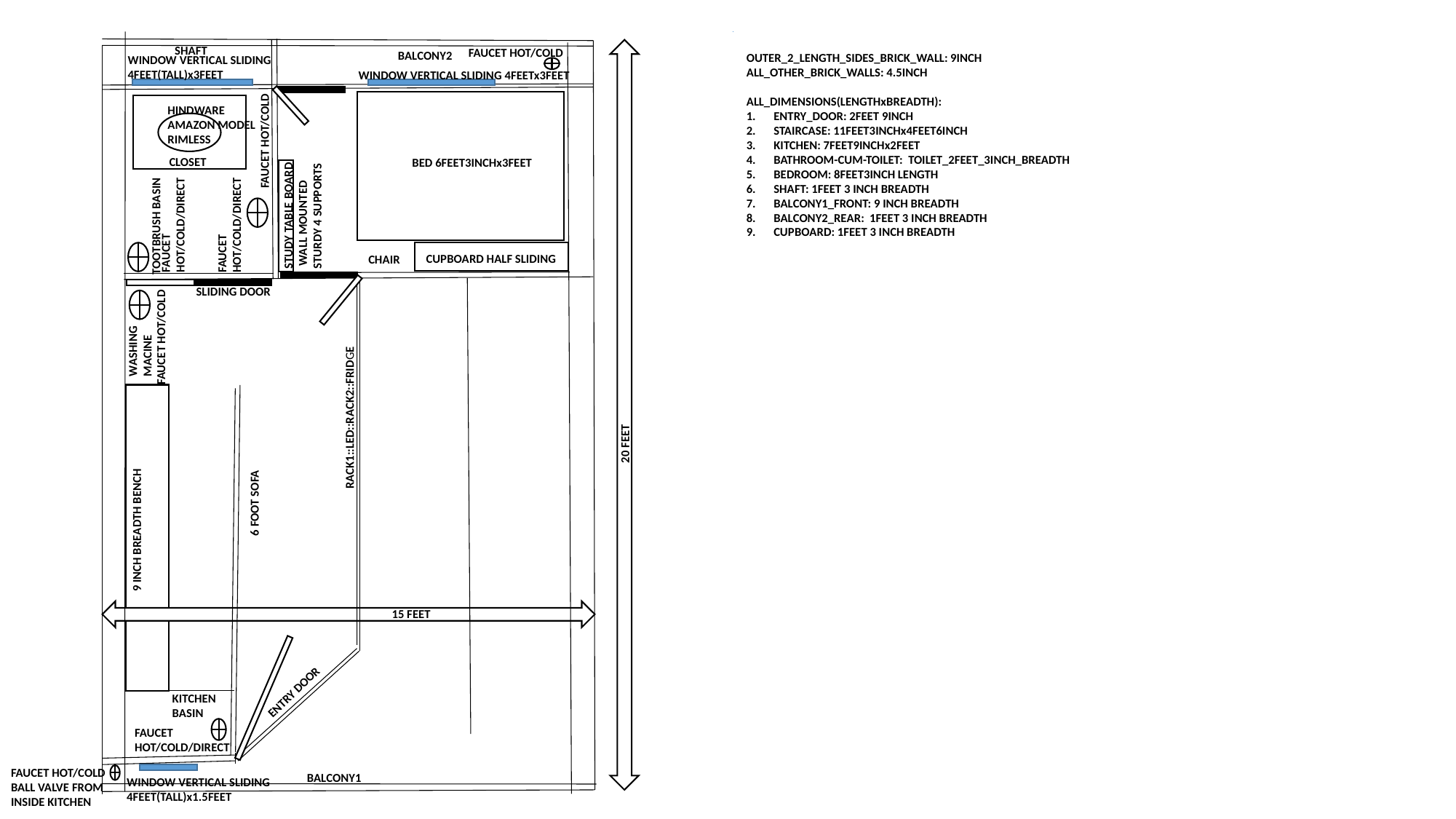

SHAFT
FAUCET HOT/COLD
BALCONY2
OUTER_2_LENGTH_SIDES_BRICK_WALL: 9INCH
ALL_OTHER_BRICK_WALLS: 4.5INCH

ALL_DIMENSIONS(LENGTHxBREADTH):
ENTRY_DOOR: 2FEET 9INCH
STAIRCASE: 11FEET3INCHx4FEET6INCH
KITCHEN: 7FEET9INCHx2FEET
BATHROOM-CUM-TOILET:  TOILET_2FEET_3INCH_BREADTH
BEDROOM: 8FEET3INCH LENGTH
SHAFT: 1FEET 3 INCH BREADTH
BALCONY1_FRONT: 9 INCH BREADTH
BALCONY2_REAR:  1FEET 3 INCH BREADTH
CUPBOARD: 1FEET 3 INCH BREADTH

WINDOW VERTICAL SLIDING
4FEET(TALL)x3FEET

WINDOW VERTICAL SLIDING 4FEETx3FEET

HINDWARE
AMAZON MODEL
RIMLESS

FAUCET HOT/COLD
STUDY TABLE BOARD
 WALL MOUNTED
STURDY 4 SUPPORTS
CLOSET
BED 6FEET3INCHx3FEET

FAUCET
HOT/COLD/DIRECT
FAUCET
HOT/COLD/DIRECT

TOOTBRUSH BASIN

CUPBOARD HALF SLIDING
CHAIR

SLIDING DOOR

FAUCET HOT/COLD
WASHING MACINE

RACK1::LED::RACK2::FRIDGE
20 FEET
6 FOOT SOFA
9 INCH BREADTH BENCH

15 FEET

ENTRY DOOR
KITCHEN BASIN

FAUCET
HOT/COLD/DIRECT
FAUCET HOT/COLD
BALL VALVE FROM
INSIDE KITCHEN

BALCONY1
WINDOW VERTICAL SLIDING 4FEET(TALL)x1.5FEET